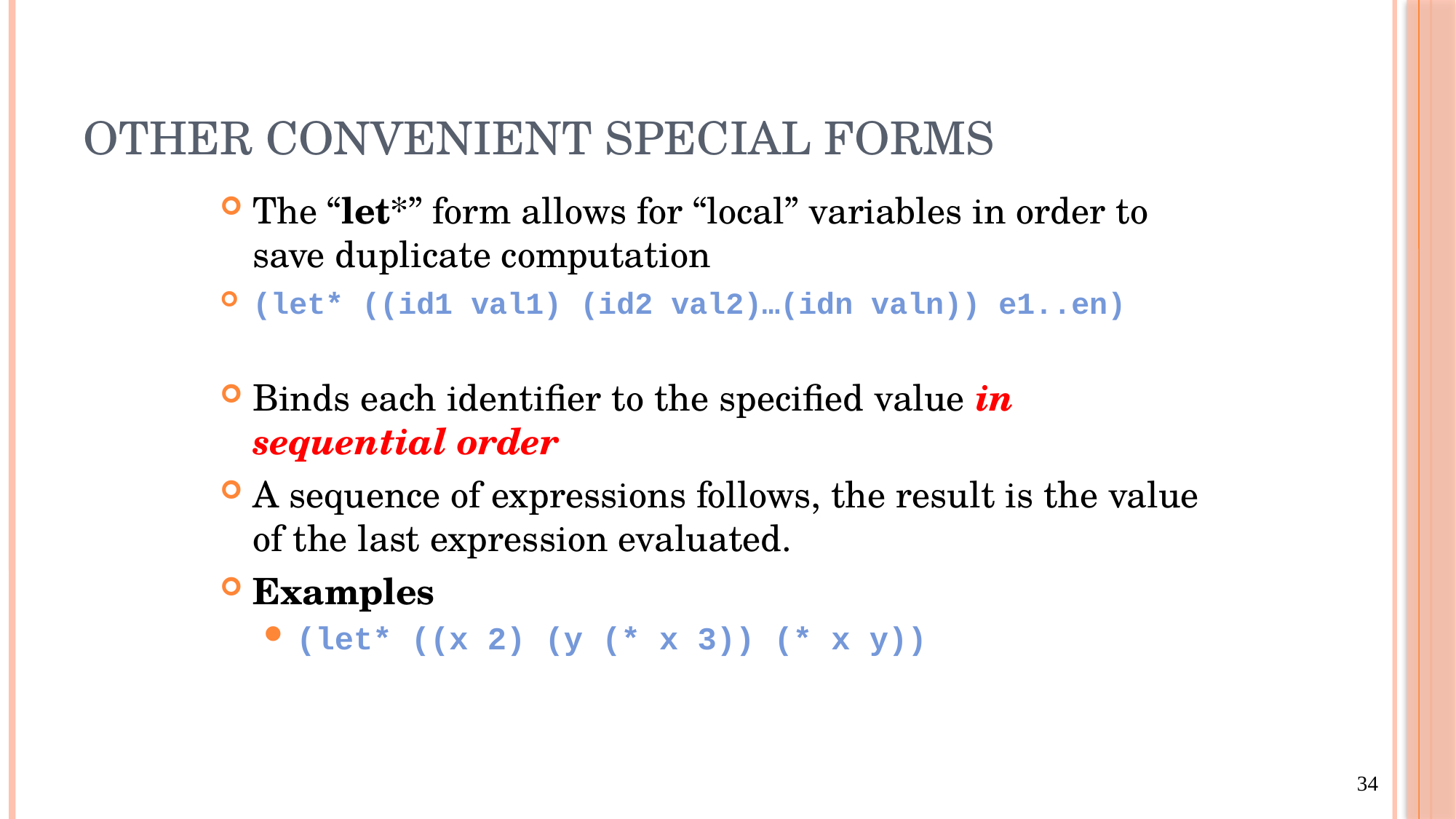

# Other Convenient Special Forms
The “let*” form allows for “local” variables in order to save duplicate computation
(let* ((id1 val1) (id2 val2)…(idn valn)) e1..en)

Binds each identifier to the specified value in sequential order
A sequence of expressions follows, the result is the value of the last expression evaluated.
Examples
(let* ((x 2) (y (* x 3)) (* x y))